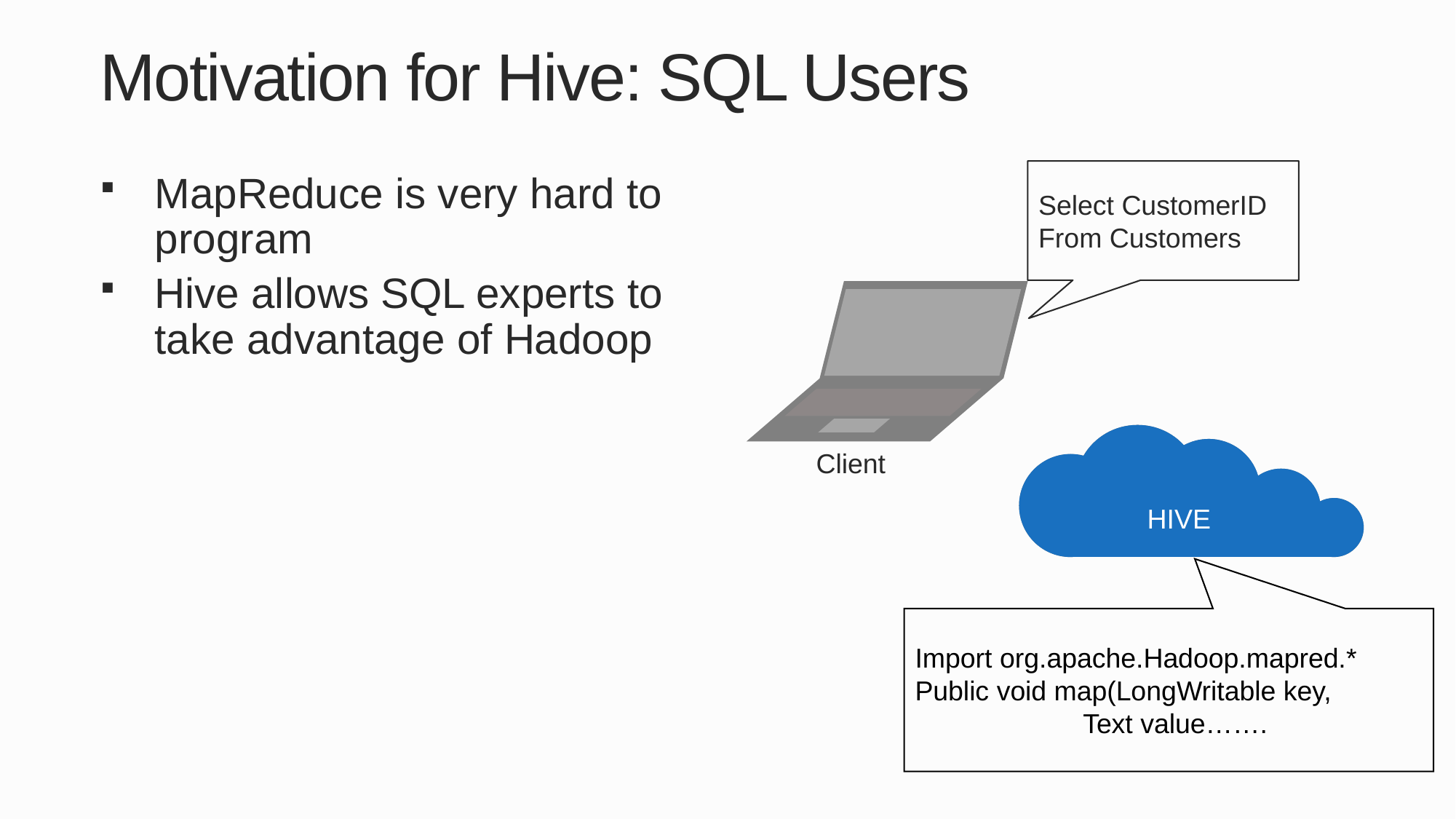

Motivation for Hive: SQL Users
Select CustomerID
From Customers

Client

HIVE
Import org.apache.Hadoop.mapred.*
Public void map(LongWritable key,
                      Text value…….
MapReduce is very hard to program
Hive allows SQL experts to take advantage of Hadoop